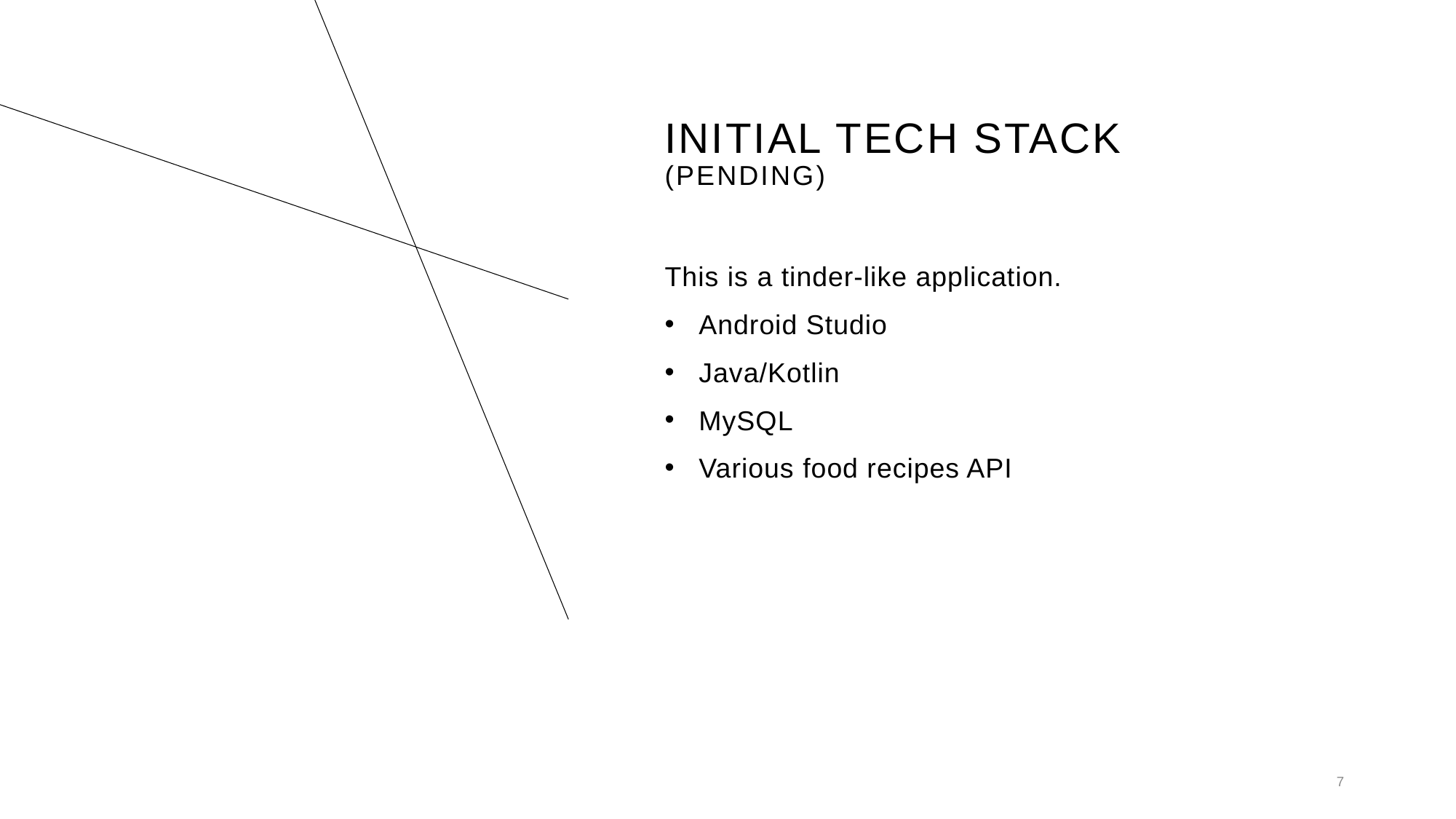

# Initial tech stack (Pending)
This is a tinder-like application.
Android Studio
Java/Kotlin
MySQL
Various food recipes API

7